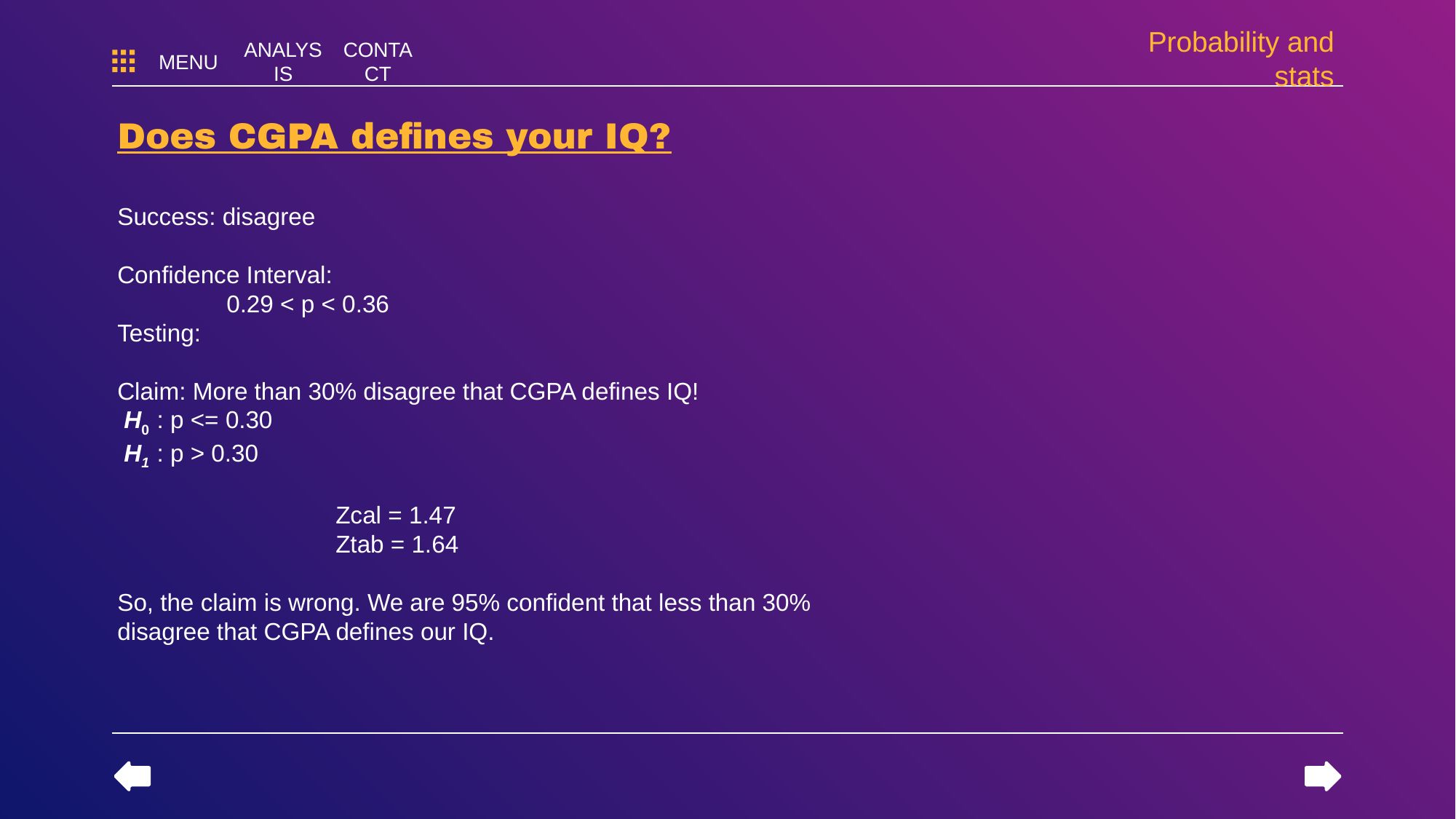

Probability and stats
MENU
ANALYSIS
CONTACT

Does CGPA defines your IQ?
Success: disagree

Confidence Interval:
	0.29 < p < 0.36
Testing:

Claim: More than 30% disagree that CGPA defines IQ!
 H0  : p <= 0.30
 H1  : p > 0.30

		Zcal = 1.47
		Ztab = 1.64

So, the claim is wrong. We are 95% confident that less than 30% disagree that CGPA defines our IQ.